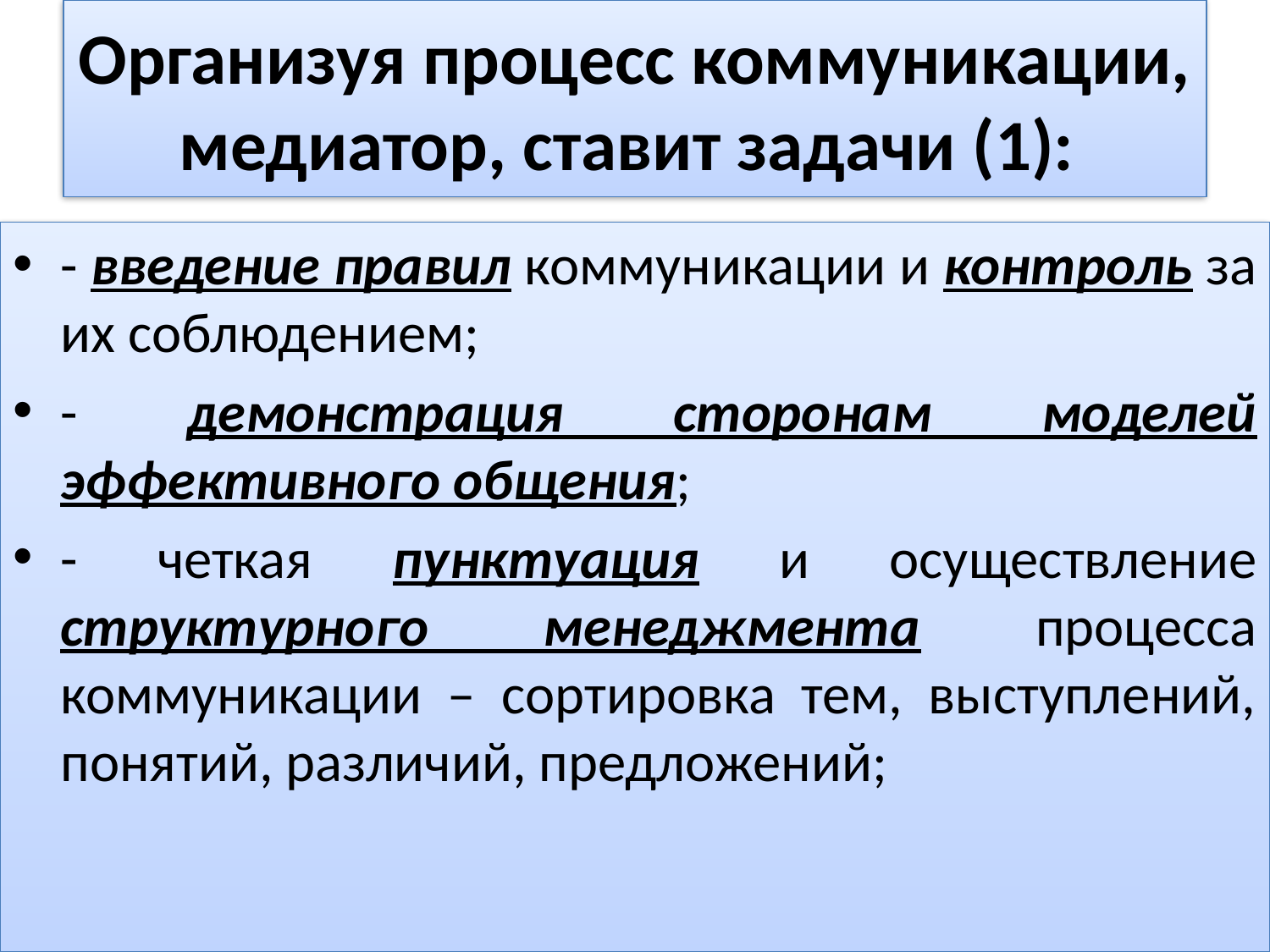

# Организуя процесс коммуникации, медиатор, ставит задачи (1):
- введение правил коммуникации и контроль за их соблюдением;
- демонстрация сторонам моделей эффективного общения;
- четкая пунктуация и осуществление структурного менеджмента процесса коммуникации – сортировка тем, выступлений, понятий, различий, предложений;